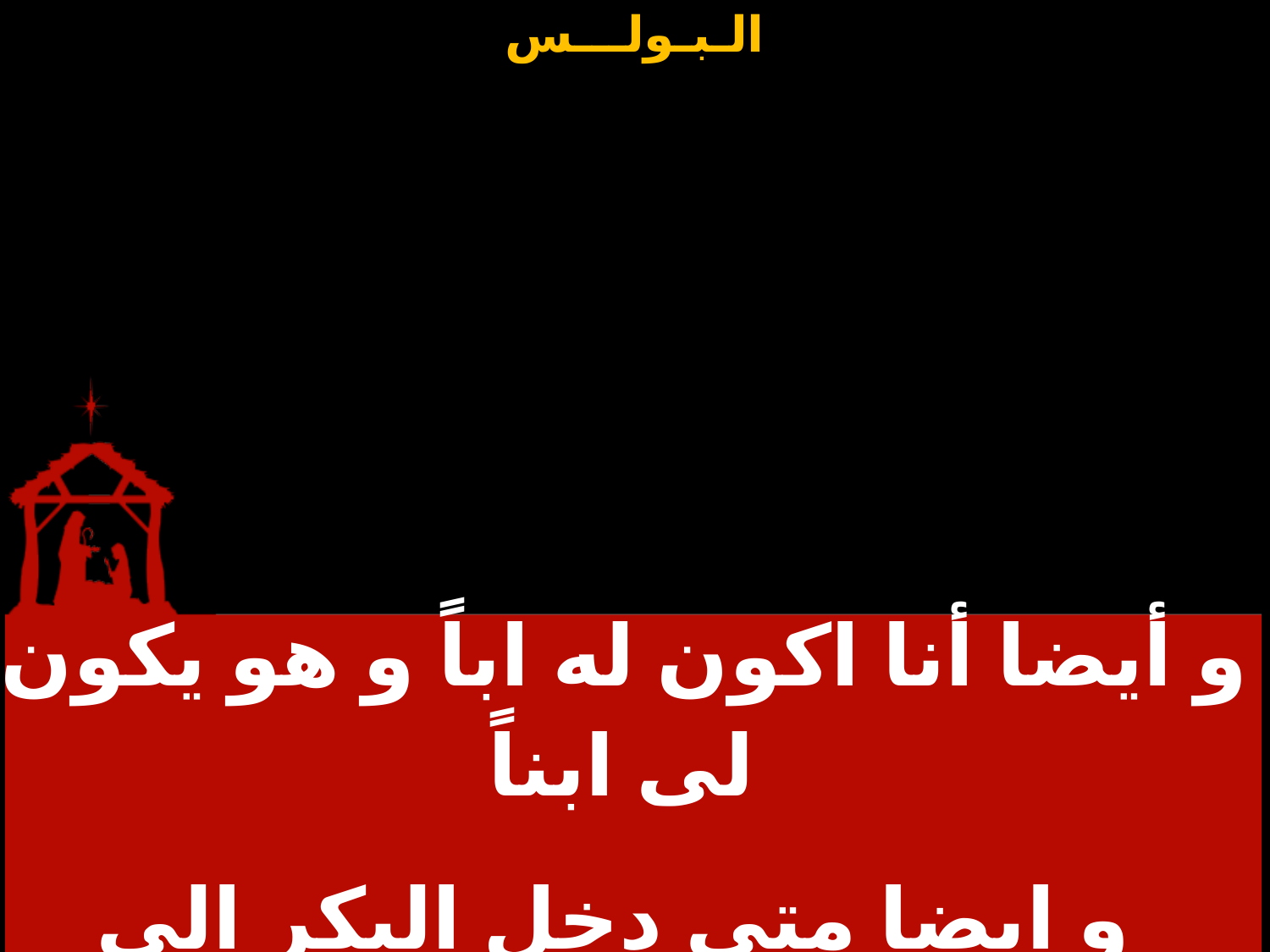

| و أيضا أنا اكون له اباً و هو يكون لى ابناً و ايضا متى دخل البكر الى المسكونة يقول |
| --- |